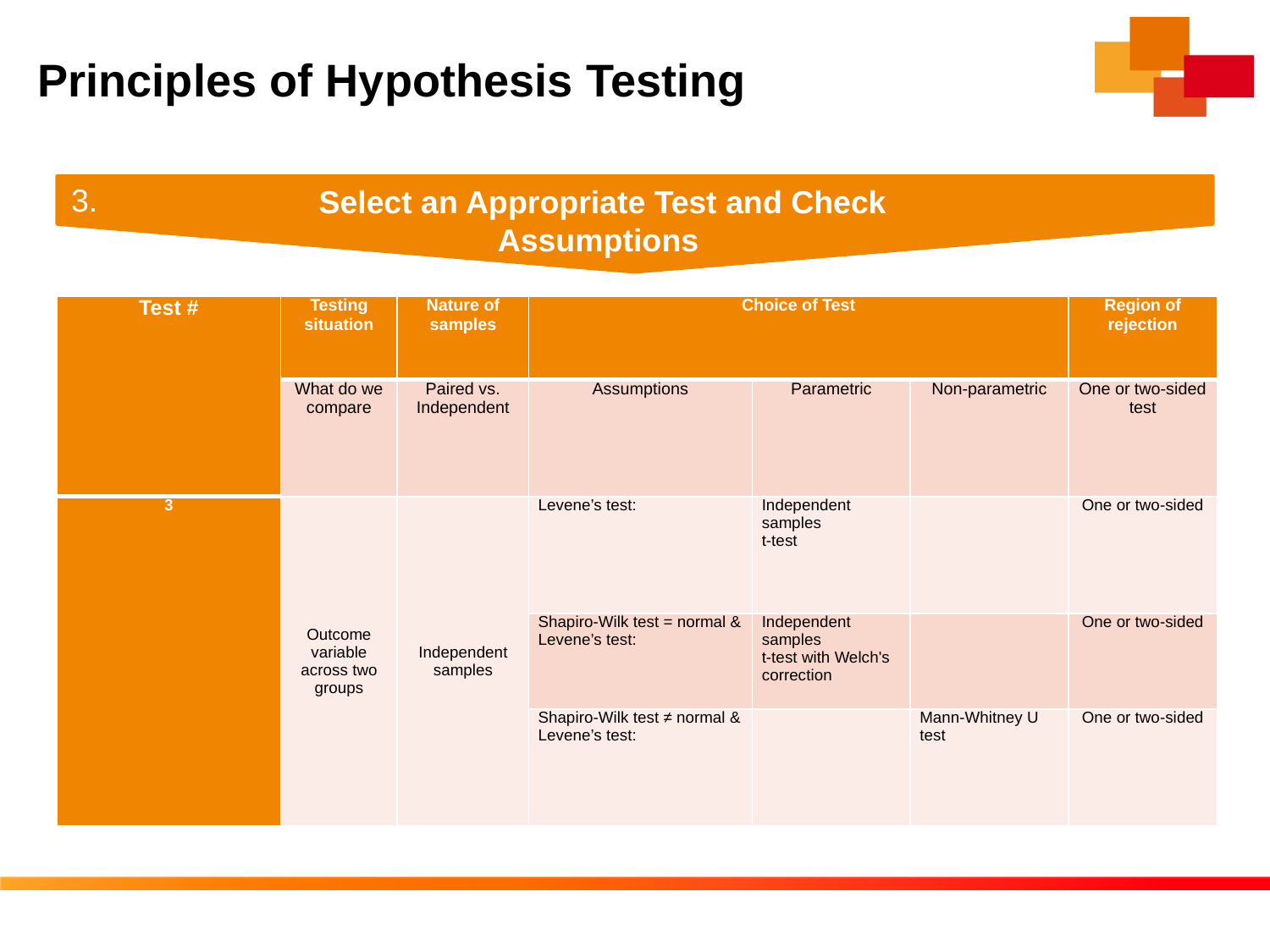

# Principles of Hypothesis Testing

3.
Select an Appropriate Test and Check Assumptions
| Test # | Testing situation | Nature of samples | Choice of Test |  |  | Region of rejection |
| --- | --- | --- | --- | --- | --- | --- |
|  | What do we compare | Paired vs. Independent | Assumptions | Parametric | Non-parametric | One or two-sided test |
| 3 | Outcome variable across two groups | Independent samples | Levene’s test: | Independent samples t-test |  | One or two-sided |
|  |  |  | Shapiro-Wilk test = normal & Levene’s test: | Independent samples t-test with Welch's correction |  | One or two-sided |
|  |  |  | Shapiro-Wilk test ≠ normal & Levene’s test: |  | Mann-Whitney U test | One or two-sided |